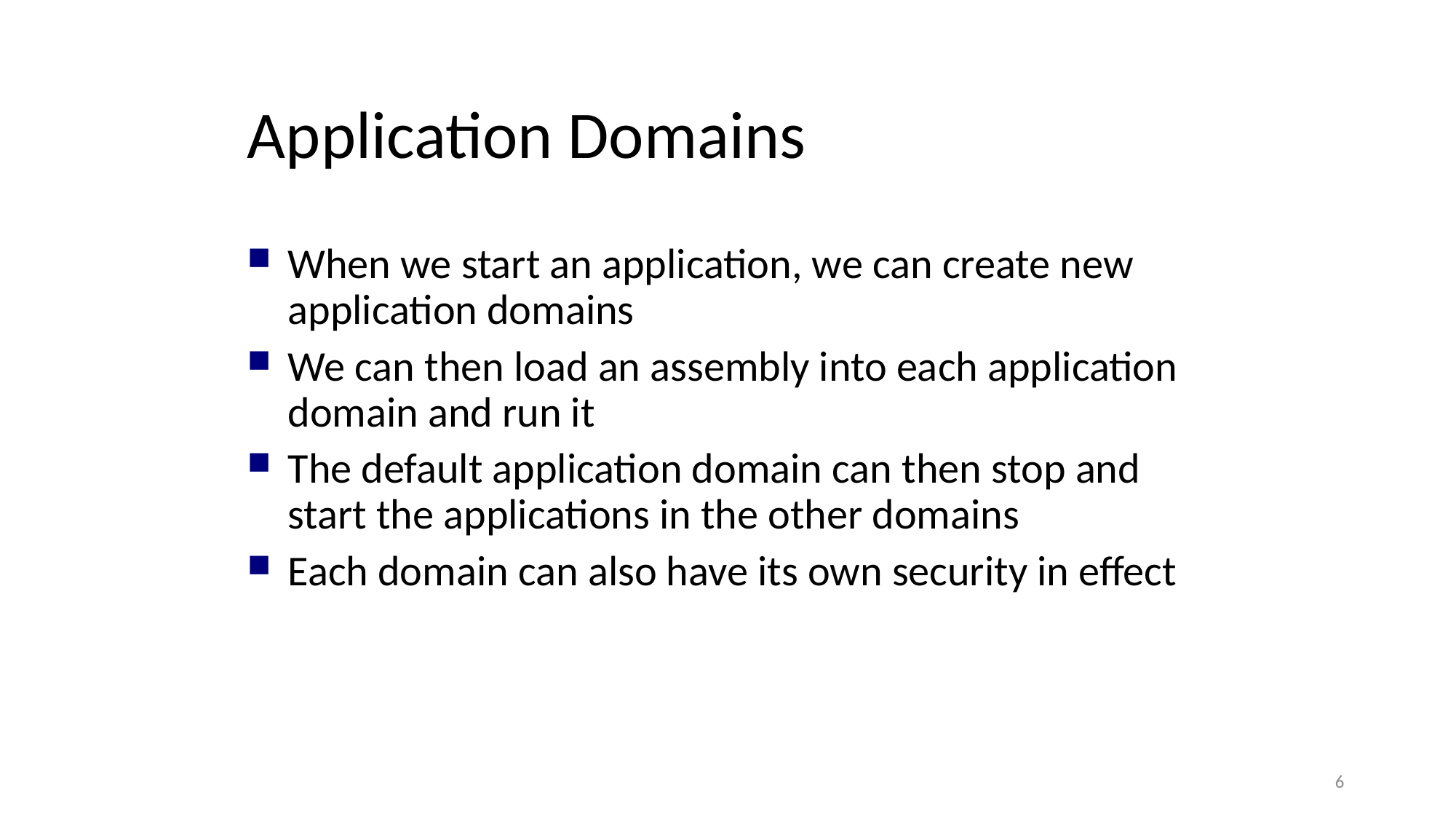

Application Domains
When we start an application, we can create new application domains
We can then load an assembly into each application domain and run it
The default application domain can then stop and start the applications in the other domains
Each domain can also have its own security in effect
6